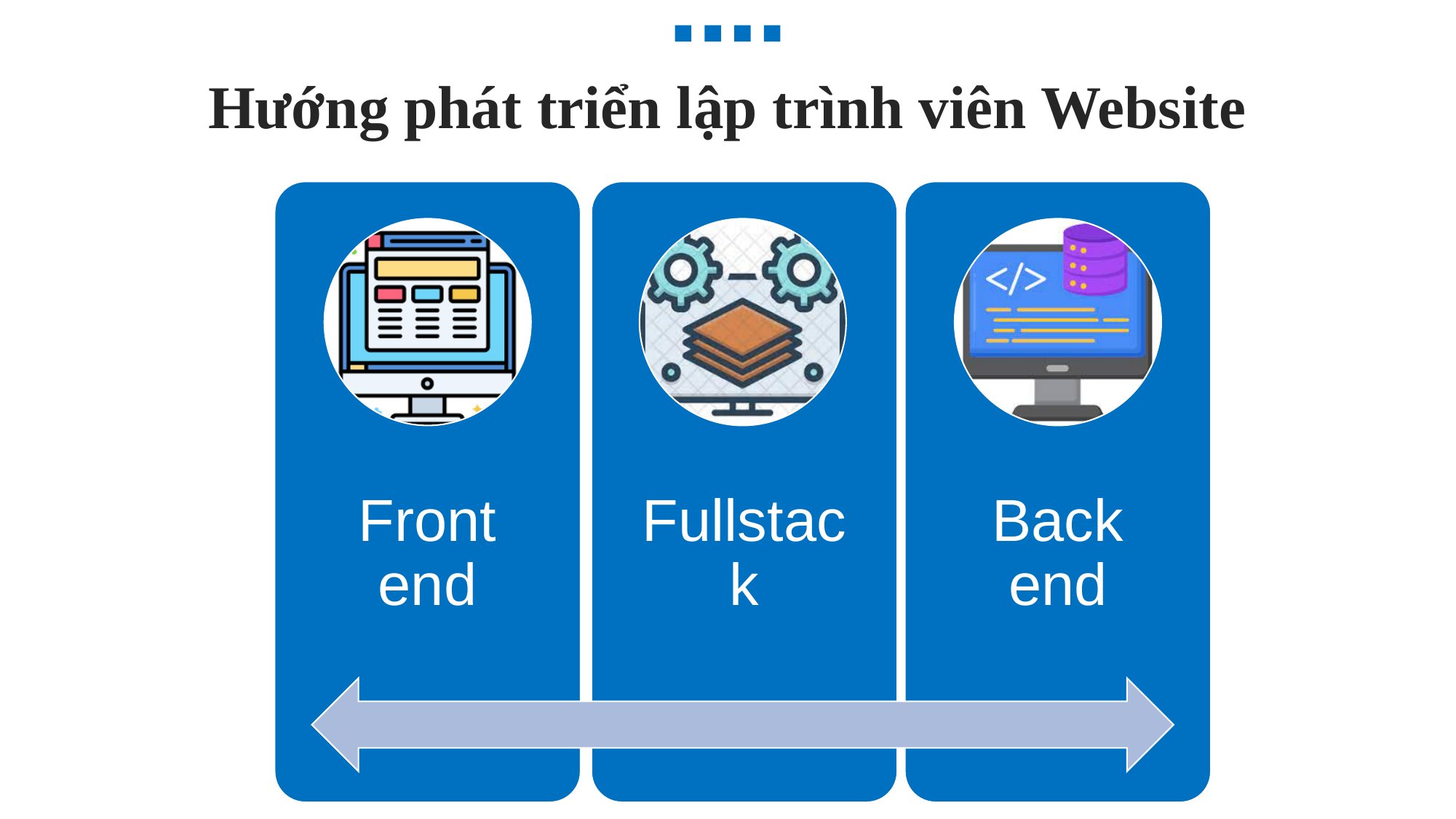

Hướng phát triển lập trình viên Website
Front end
Fullstack
Back end